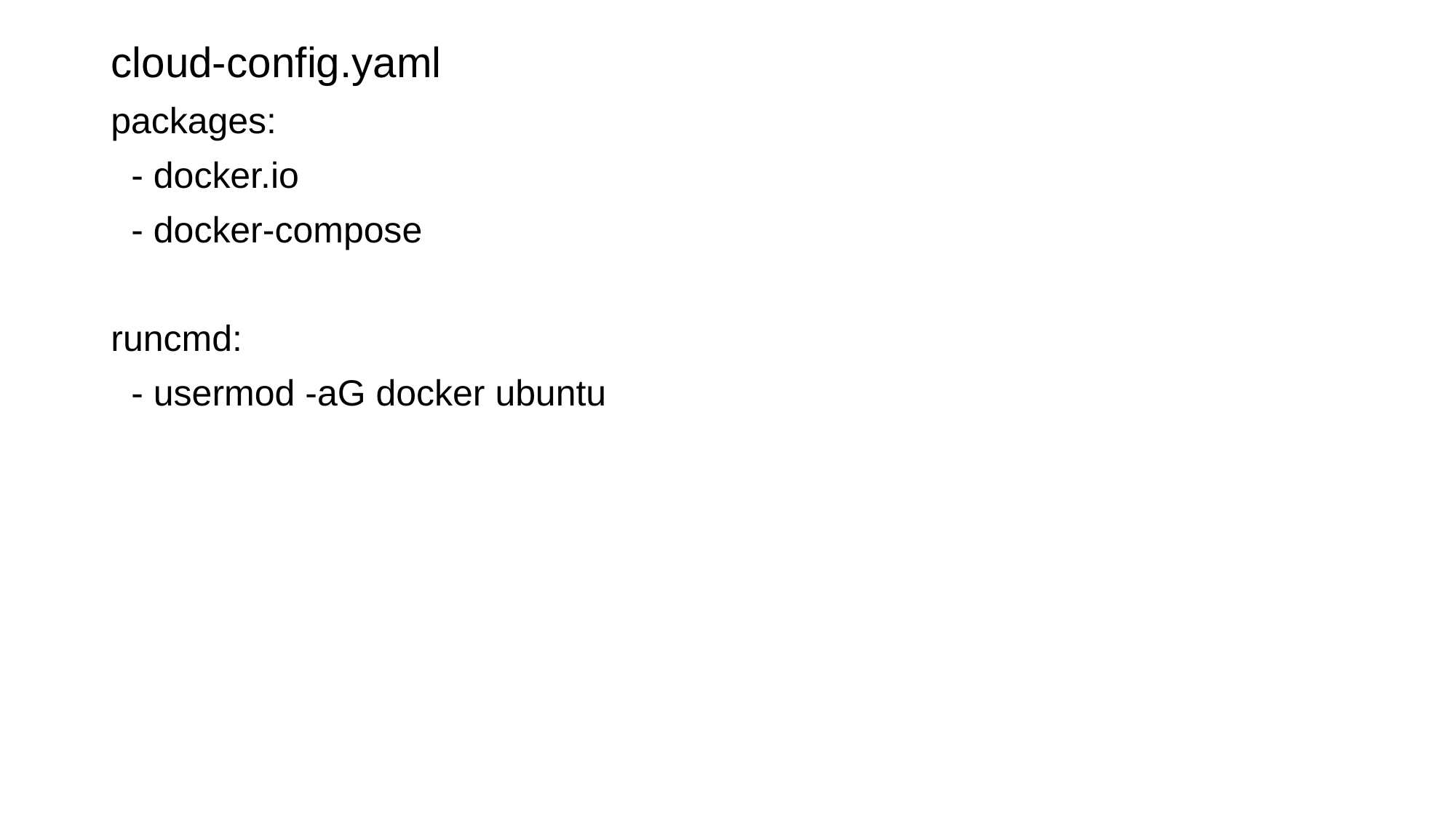

cloud-config.yaml
packages:
  - docker.io
  - docker-compose

runcmd:
  - usermod -aG docker ubuntu